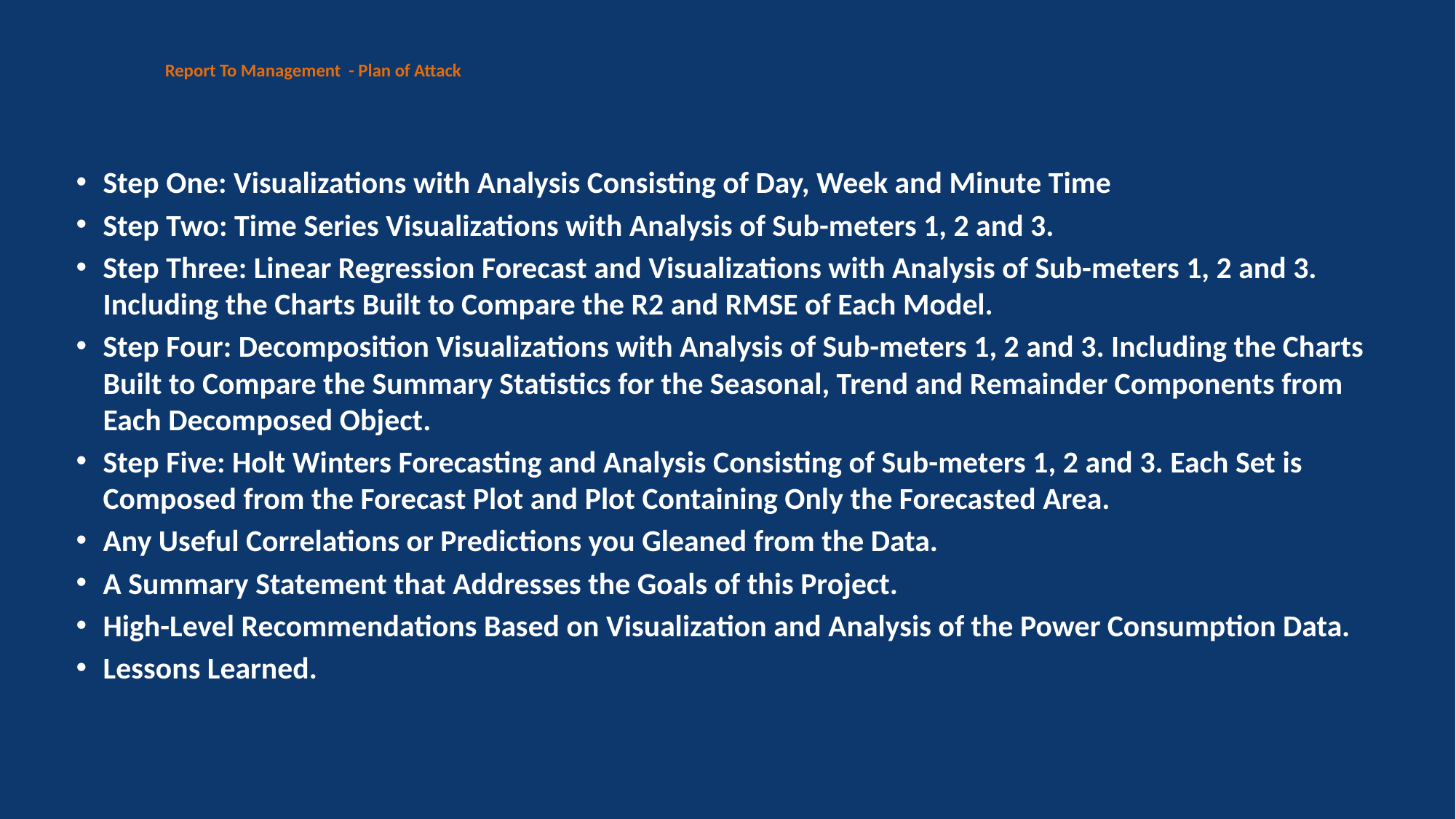

# Report To Management  - Plan of Attack
Step One: Visualizations with Analysis Consisting of Day, Week and Minute Time
Step Two: Time Series Visualizations with Analysis of Sub-meters 1, 2 and 3.
Step Three: Linear Regression Forecast and Visualizations with Analysis of Sub-meters 1, 2 and 3. Including the Charts Built to Compare the R2 and RMSE of Each Model.
Step Four: Decomposition Visualizations with Analysis of Sub-meters 1, 2 and 3. Including the Charts Built to Compare the Summary Statistics for the Seasonal, Trend and Remainder Components from Each Decomposed Object.
Step Five: Holt Winters Forecasting and Analysis Consisting of Sub-meters 1, 2 and 3. Each Set is Composed from the Forecast Plot and Plot Containing Only the Forecasted Area.
Any Useful Correlations or Predictions you Gleaned from the Data.
A Summary Statement that Addresses the Goals of this Project.
High-Level Recommendations Based on Visualization and Analysis of the Power Consumption Data.
Lessons Learned.